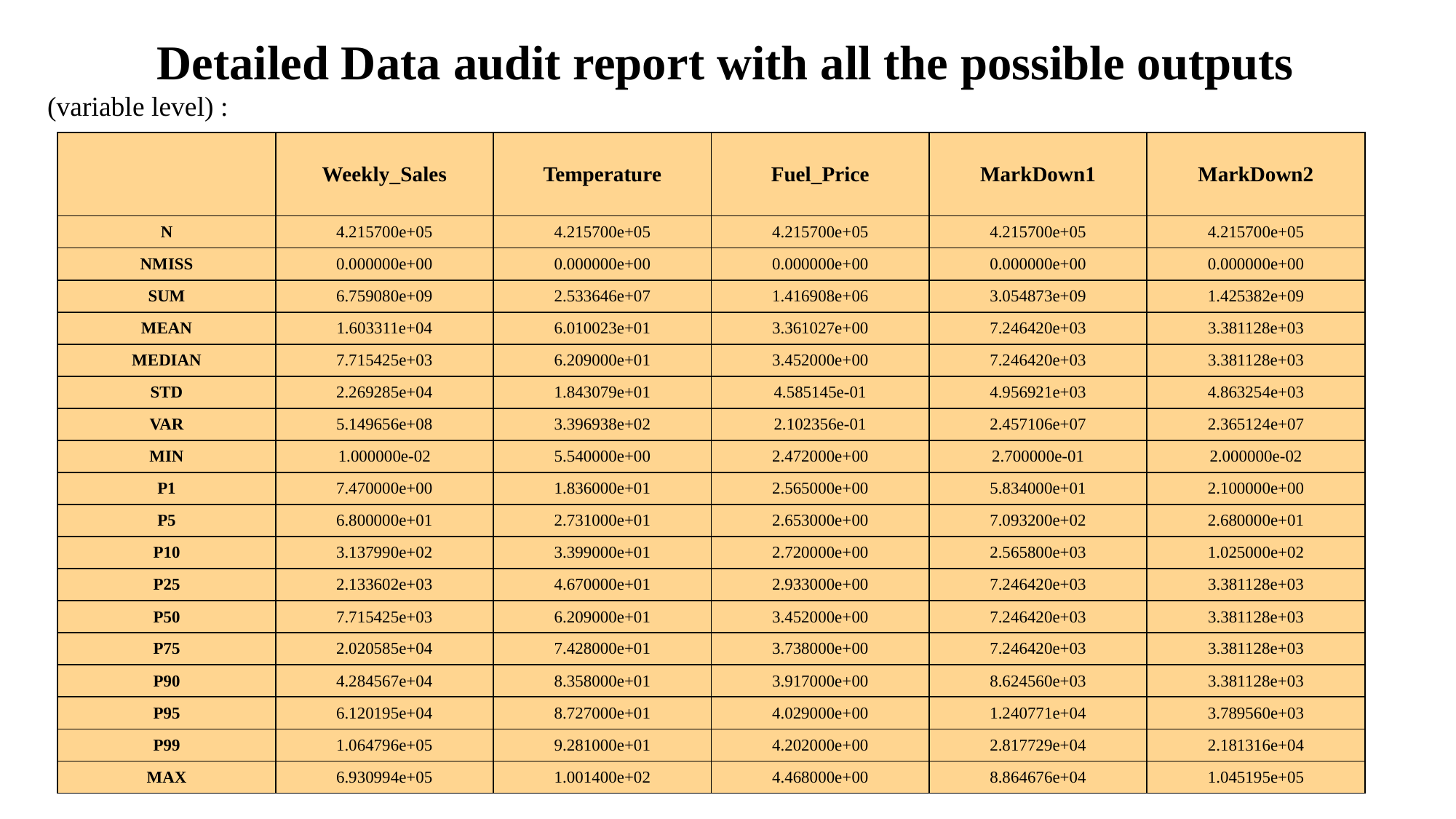

Detailed Data audit report with all the possible outputs
(variable level) :
|  | Weekly\_Sales | Temperature | Fuel\_Price | MarkDown1 | MarkDown2 |
| --- | --- | --- | --- | --- | --- |
| N | 4.215700e+05 | 4.215700e+05 | 4.215700e+05 | 4.215700e+05 | 4.215700e+05 |
| NMISS | 0.000000e+00 | 0.000000e+00 | 0.000000e+00 | 0.000000e+00 | 0.000000e+00 |
| SUM | 6.759080e+09 | 2.533646e+07 | 1.416908e+06 | 3.054873e+09 | 1.425382e+09 |
| MEAN | 1.603311e+04 | 6.010023e+01 | 3.361027e+00 | 7.246420e+03 | 3.381128e+03 |
| MEDIAN | 7.715425e+03 | 6.209000e+01 | 3.452000e+00 | 7.246420e+03 | 3.381128e+03 |
| STD | 2.269285e+04 | 1.843079e+01 | 4.585145e-01 | 4.956921e+03 | 4.863254e+03 |
| VAR | 5.149656e+08 | 3.396938e+02 | 2.102356e-01 | 2.457106e+07 | 2.365124e+07 |
| MIN | 1.000000e-02 | 5.540000e+00 | 2.472000e+00 | 2.700000e-01 | 2.000000e-02 |
| P1 | 7.470000e+00 | 1.836000e+01 | 2.565000e+00 | 5.834000e+01 | 2.100000e+00 |
| P5 | 6.800000e+01 | 2.731000e+01 | 2.653000e+00 | 7.093200e+02 | 2.680000e+01 |
| P10 | 3.137990e+02 | 3.399000e+01 | 2.720000e+00 | 2.565800e+03 | 1.025000e+02 |
| P25 | 2.133602e+03 | 4.670000e+01 | 2.933000e+00 | 7.246420e+03 | 3.381128e+03 |
| P50 | 7.715425e+03 | 6.209000e+01 | 3.452000e+00 | 7.246420e+03 | 3.381128e+03 |
| P75 | 2.020585e+04 | 7.428000e+01 | 3.738000e+00 | 7.246420e+03 | 3.381128e+03 |
| P90 | 4.284567e+04 | 8.358000e+01 | 3.917000e+00 | 8.624560e+03 | 3.381128e+03 |
| P95 | 6.120195e+04 | 8.727000e+01 | 4.029000e+00 | 1.240771e+04 | 3.789560e+03 |
| P99 | 1.064796e+05 | 9.281000e+01 | 4.202000e+00 | 2.817729e+04 | 2.181316e+04 |
| MAX | 6.930994e+05 | 1.001400e+02 | 4.468000e+00 | 8.864676e+04 | 1.045195e+05 |
: